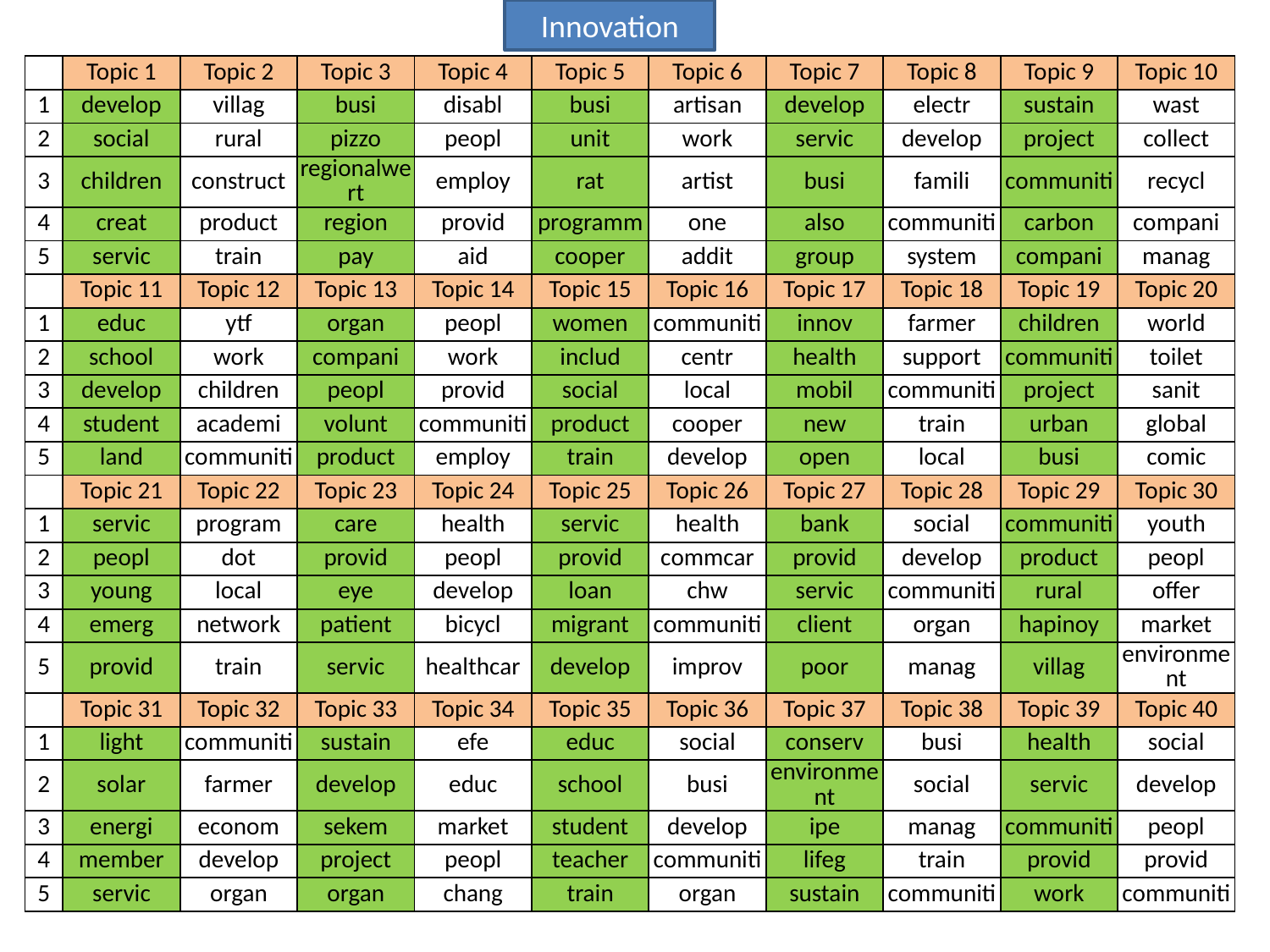

Innovation
|  | Topic 1 | Topic 2 | Topic 3 | Topic 4 | Topic 5 | Topic 6 | Topic 7 | Topic 8 | Topic 9 | Topic 10 |
| --- | --- | --- | --- | --- | --- | --- | --- | --- | --- | --- |
| 1 | develop | villag | busi | disabl | busi | artisan | develop | electr | sustain | wast |
| 2 | social | rural | pizzo | peopl | unit | work | servic | develop | project | collect |
| 3 | children | construct | regionalwert | employ | rat | artist | busi | famili | communiti | recycl |
| 4 | creat | product | region | provid | programm | one | also | communiti | carbon | compani |
| 5 | servic | train | pay | aid | cooper | addit | group | system | compani | manag |
|  | Topic 11 | Topic 12 | Topic 13 | Topic 14 | Topic 15 | Topic 16 | Topic 17 | Topic 18 | Topic 19 | Topic 20 |
| 1 | educ | ytf | organ | peopl | women | communiti | innov | farmer | children | world |
| 2 | school | work | compani | work | includ | centr | health | support | communiti | toilet |
| 3 | develop | children | peopl | provid | social | local | mobil | communiti | project | sanit |
| 4 | student | academi | volunt | communiti | product | cooper | new | train | urban | global |
| 5 | land | communiti | product | employ | train | develop | open | local | busi | comic |
|  | Topic 21 | Topic 22 | Topic 23 | Topic 24 | Topic 25 | Topic 26 | Topic 27 | Topic 28 | Topic 29 | Topic 30 |
| 1 | servic | program | care | health | servic | health | bank | social | communiti | youth |
| 2 | peopl | dot | provid | peopl | provid | commcar | provid | develop | product | peopl |
| 3 | young | local | eye | develop | loan | chw | servic | communiti | rural | offer |
| 4 | emerg | network | patient | bicycl | migrant | communiti | client | organ | hapinoy | market |
| 5 | provid | train | servic | healthcar | develop | improv | poor | manag | villag | environment |
|  | Topic 31 | Topic 32 | Topic 33 | Topic 34 | Topic 35 | Topic 36 | Topic 37 | Topic 38 | Topic 39 | Topic 40 |
| 1 | light | communiti | sustain | efe | educ | social | conserv | busi | health | social |
| 2 | solar | farmer | develop | educ | school | busi | environment | social | servic | develop |
| 3 | energi | econom | sekem | market | student | develop | ipe | manag | communiti | peopl |
| 4 | member | develop | project | peopl | teacher | communiti | lifeg | train | provid | provid |
| 5 | servic | organ | organ | chang | train | organ | sustain | communiti | work | communiti |